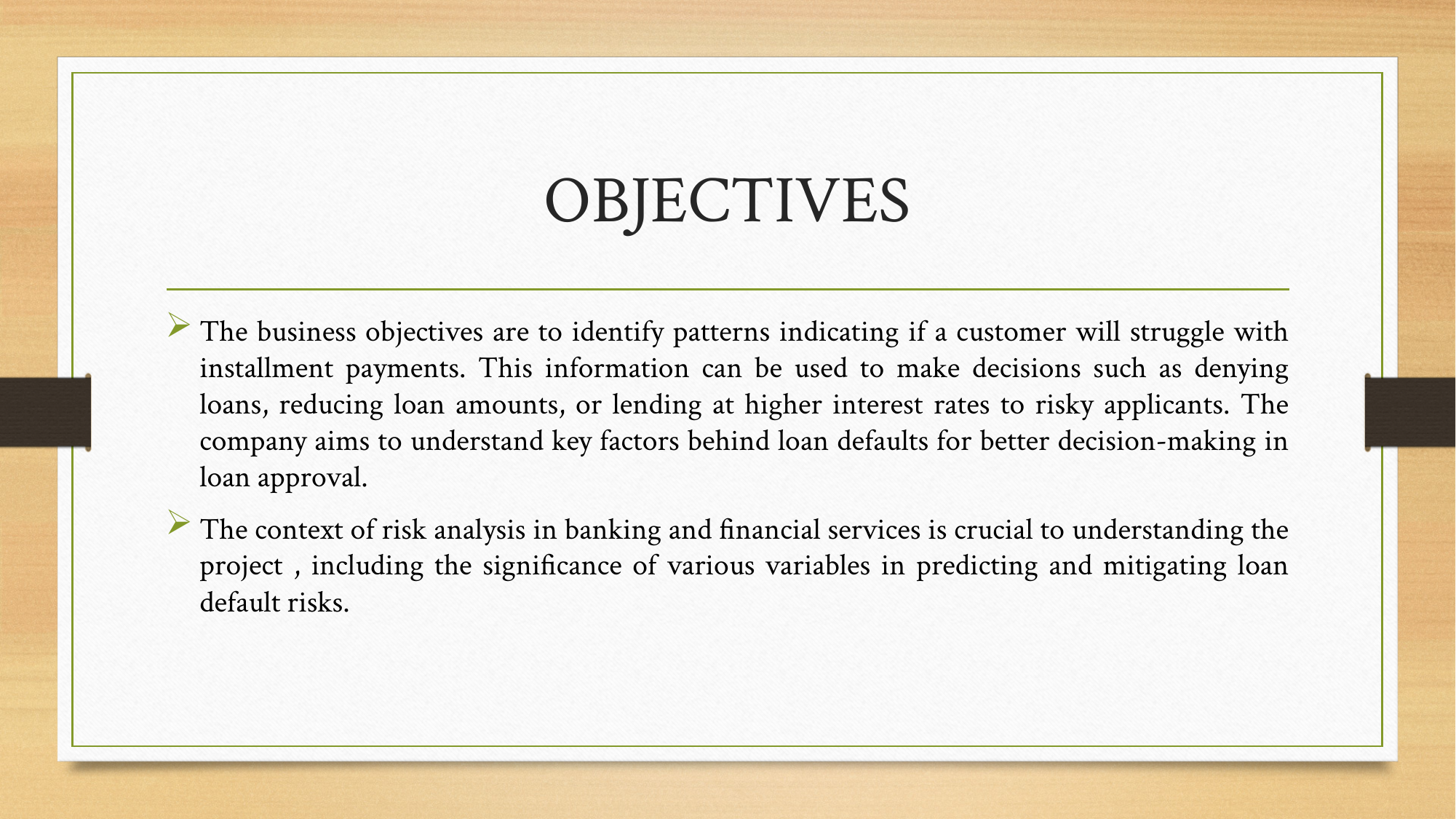

# OBJECTIVES
The business objectives are to identify patterns indicating if a customer will struggle with installment payments. This information can be used to make decisions such as denying loans, reducing loan amounts, or lending at higher interest rates to risky applicants. The company aims to understand key factors behind loan defaults for better decision-making in loan approval.
The context of risk analysis in banking and financial services is crucial to understanding the project , including the significance of various variables in predicting and mitigating loan default risks.